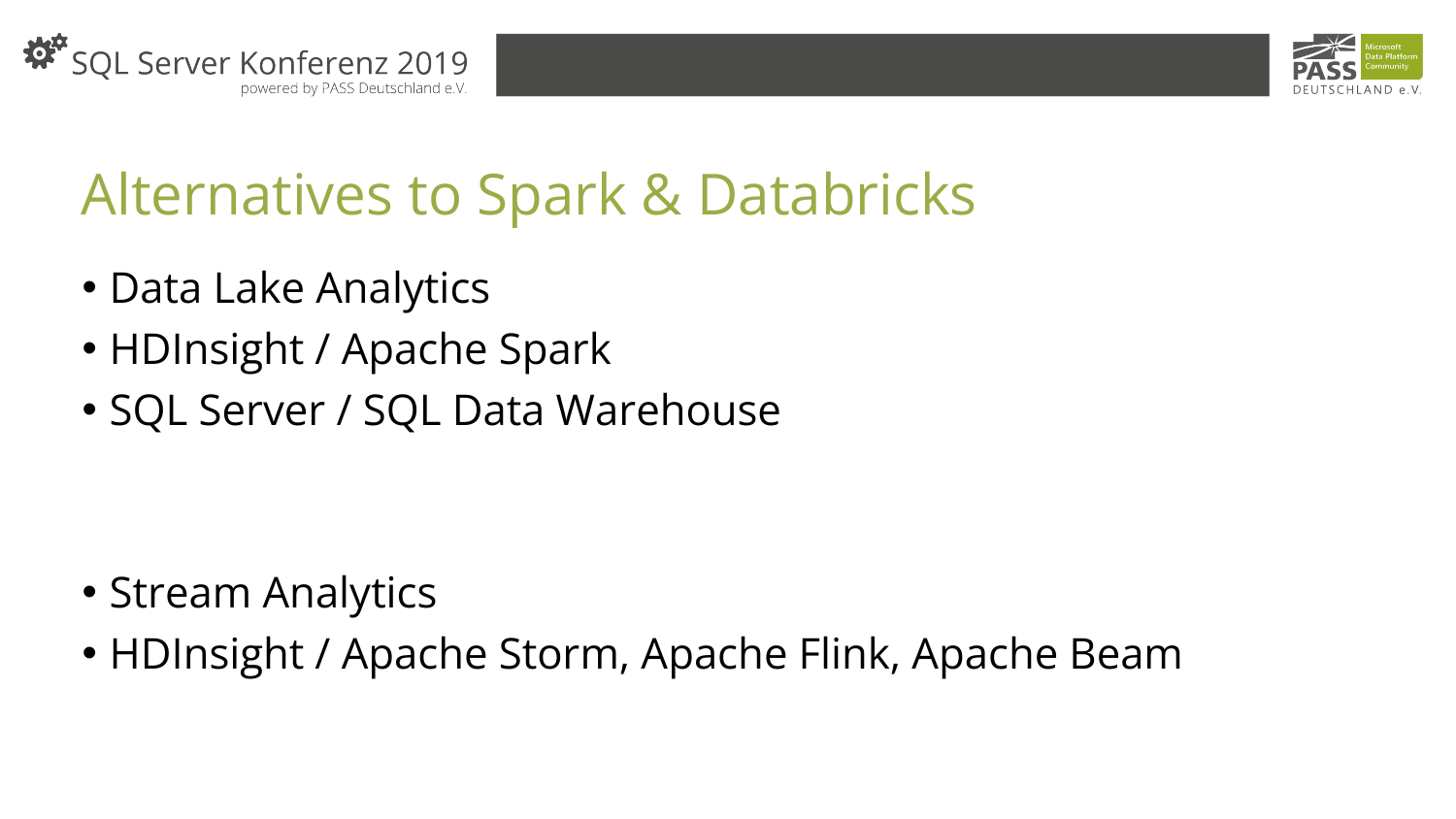

# Alternatives to Spark & Databricks
Data Lake Analytics
HDInsight / Apache Spark
SQL Server / SQL Data Warehouse

Stream Analytics
HDInsight / Apache Storm, Apache Flink, Apache Beam